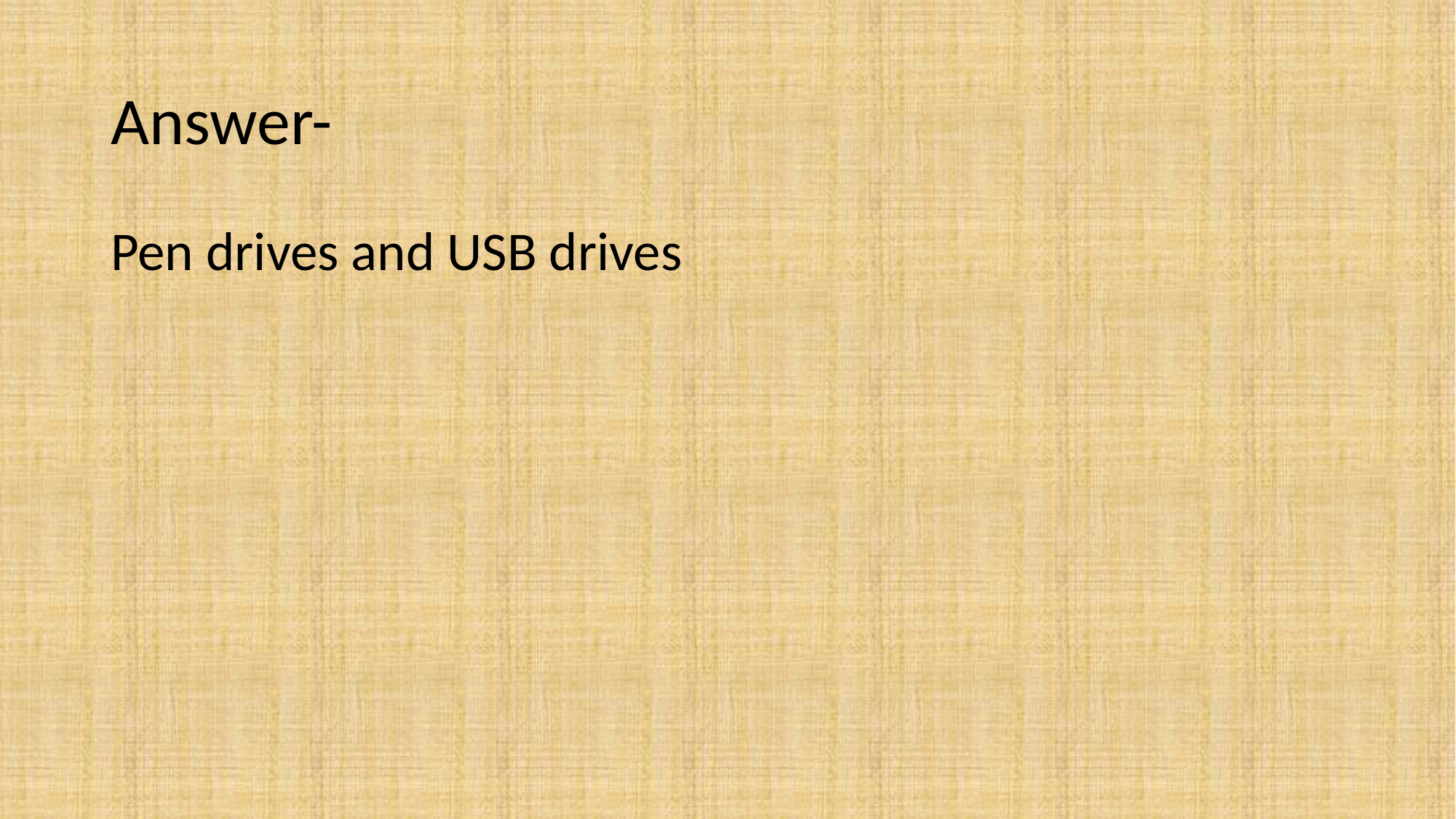

# Answer-
Pen drives and USB drives